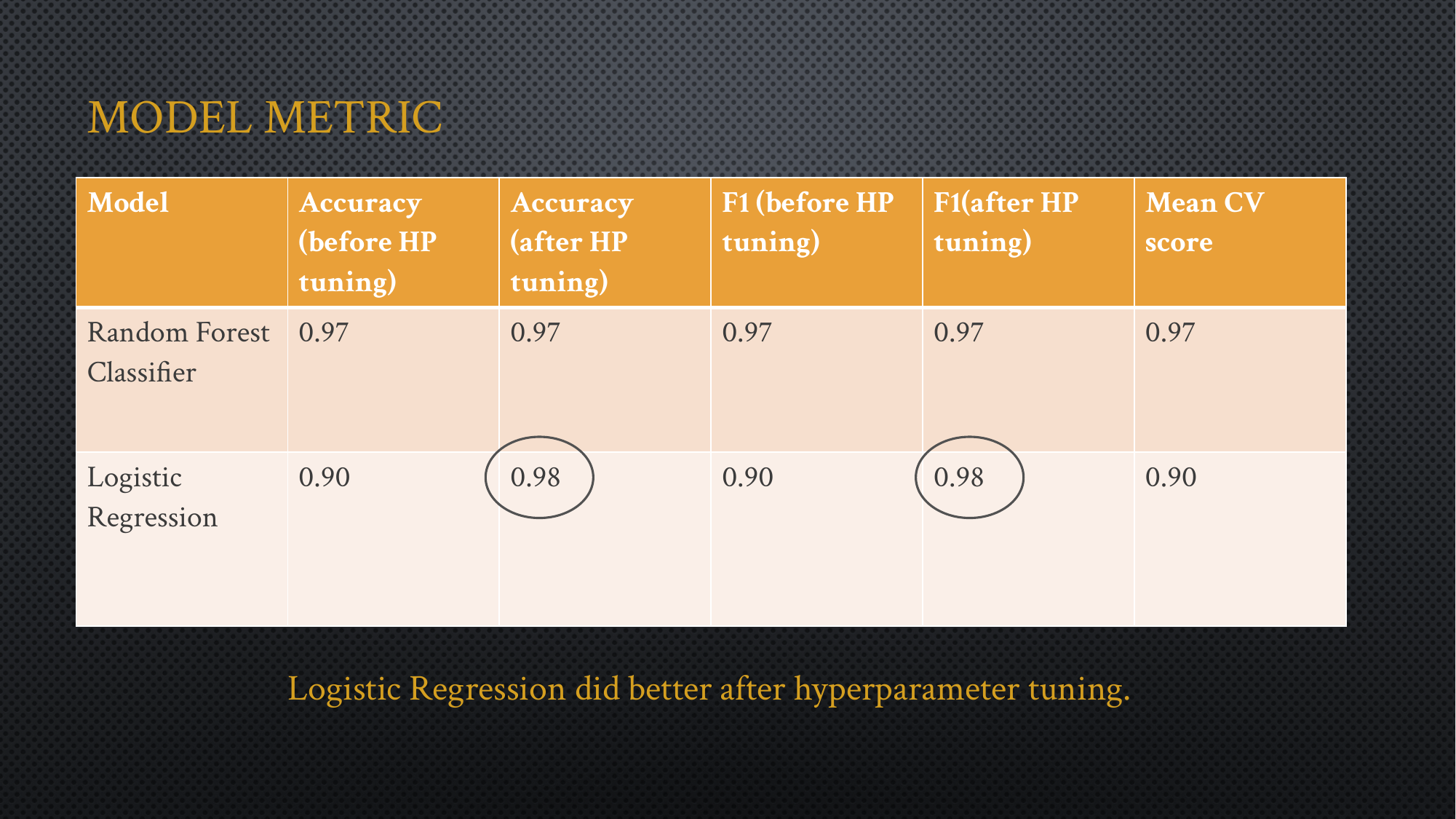

# Model Metric
| Model | Accuracy (before HP tuning) | Accuracy (after HP tuning) | F1 (before HP tuning) | F1(after HP tuning) | Mean CV score |
| --- | --- | --- | --- | --- | --- |
| Random Forest Classifier | 0.97 | 0.97 | 0.97 | 0.97 | 0.97 |
| Logistic Regression | 0.90 | 0.98 | 0.90 | 0.98 | 0.90 |

Logistic Regression did better after hyperparameter tuning.